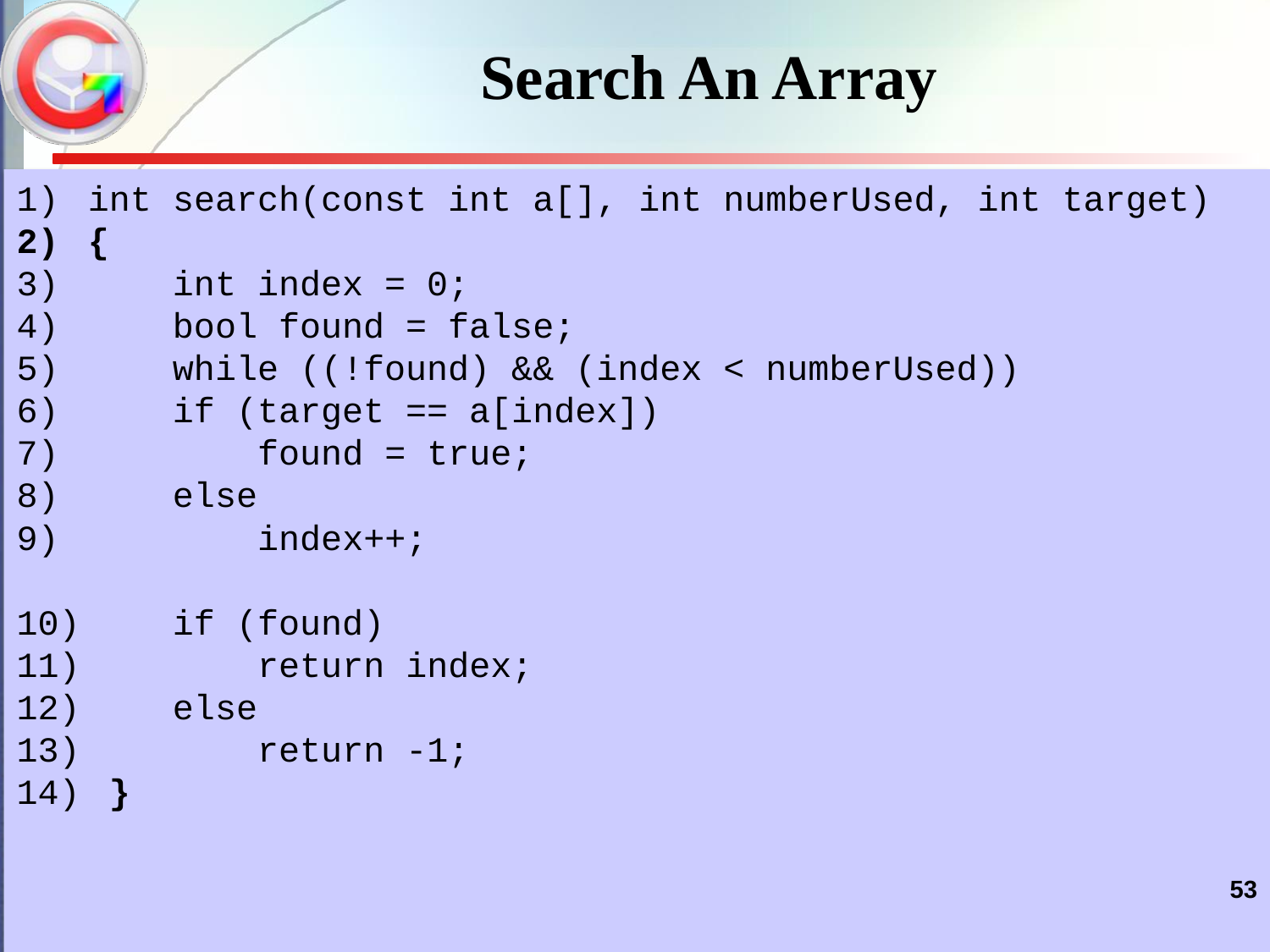

# Search An Array
int search(const int a[], int numberUsed, int target)
{
    int index = 0;
    bool found = false;
    while ((!found) && (index < numberUsed))
    if (target == a[index])
        found = true;
    else
        index++;

    if (found)
        return index;
    else
        return -1;
 }
53